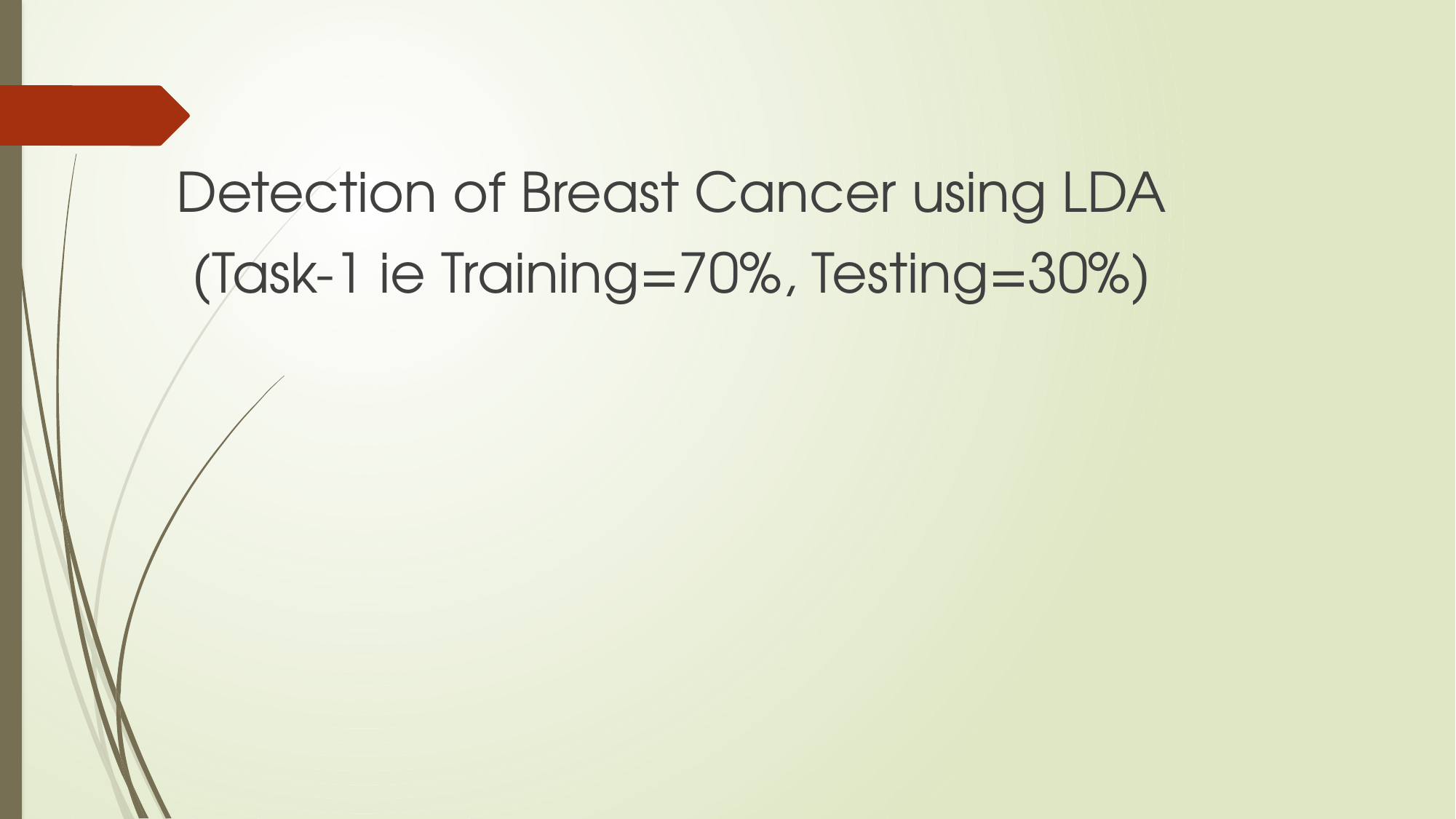

Detection of Breast Cancer using LDA
(Task-1 ie Training=70%, Testing=30%)